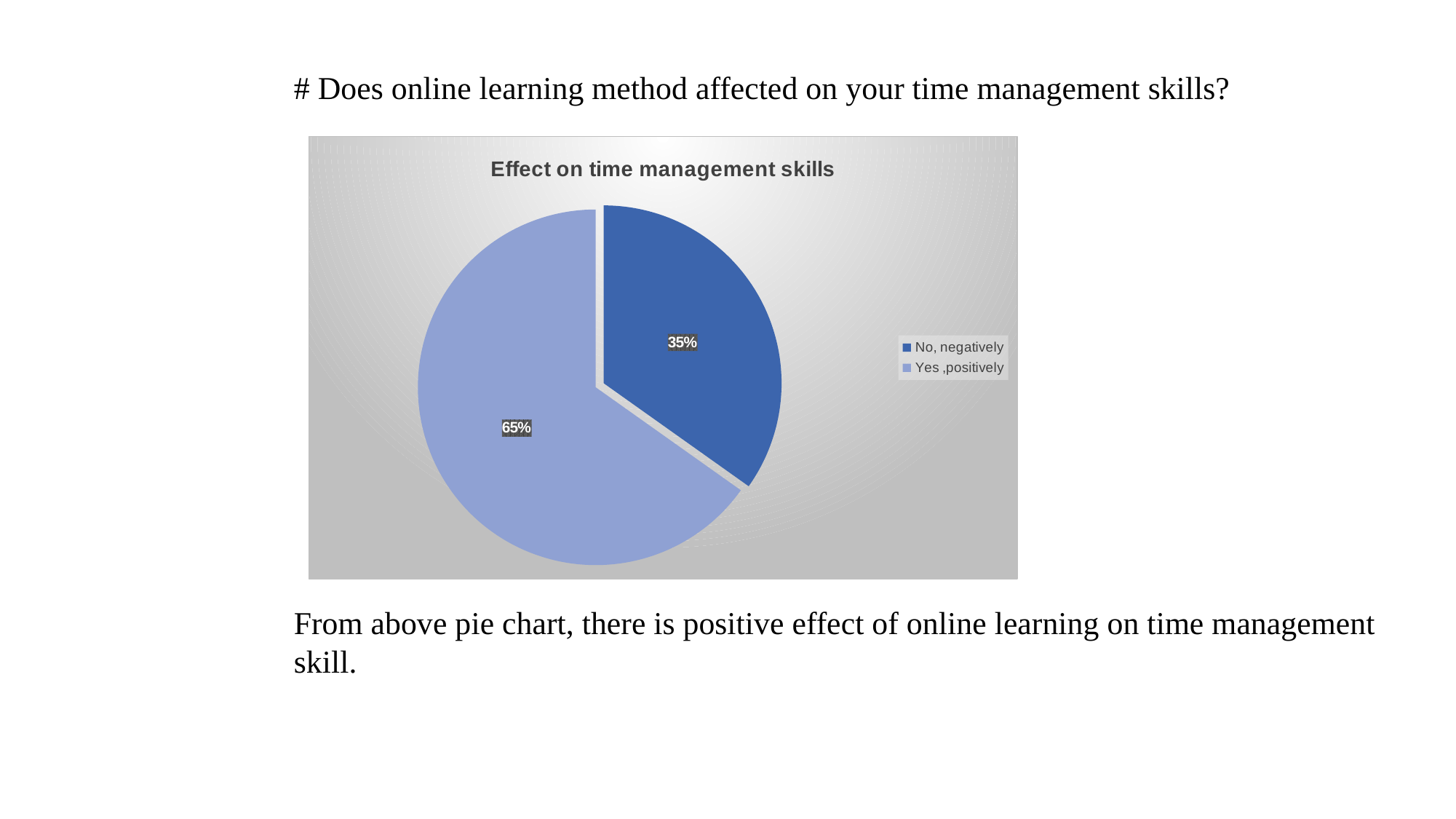

# Does online learning method affected on your time management skills?

From above pie chart, there is positive effect of online learning on time management skill.

### Chart: Effect on time management skills

| Category |  |
|---|---|
| No, negatively | 62.0 |
| Yes ,positively | 116.0 |